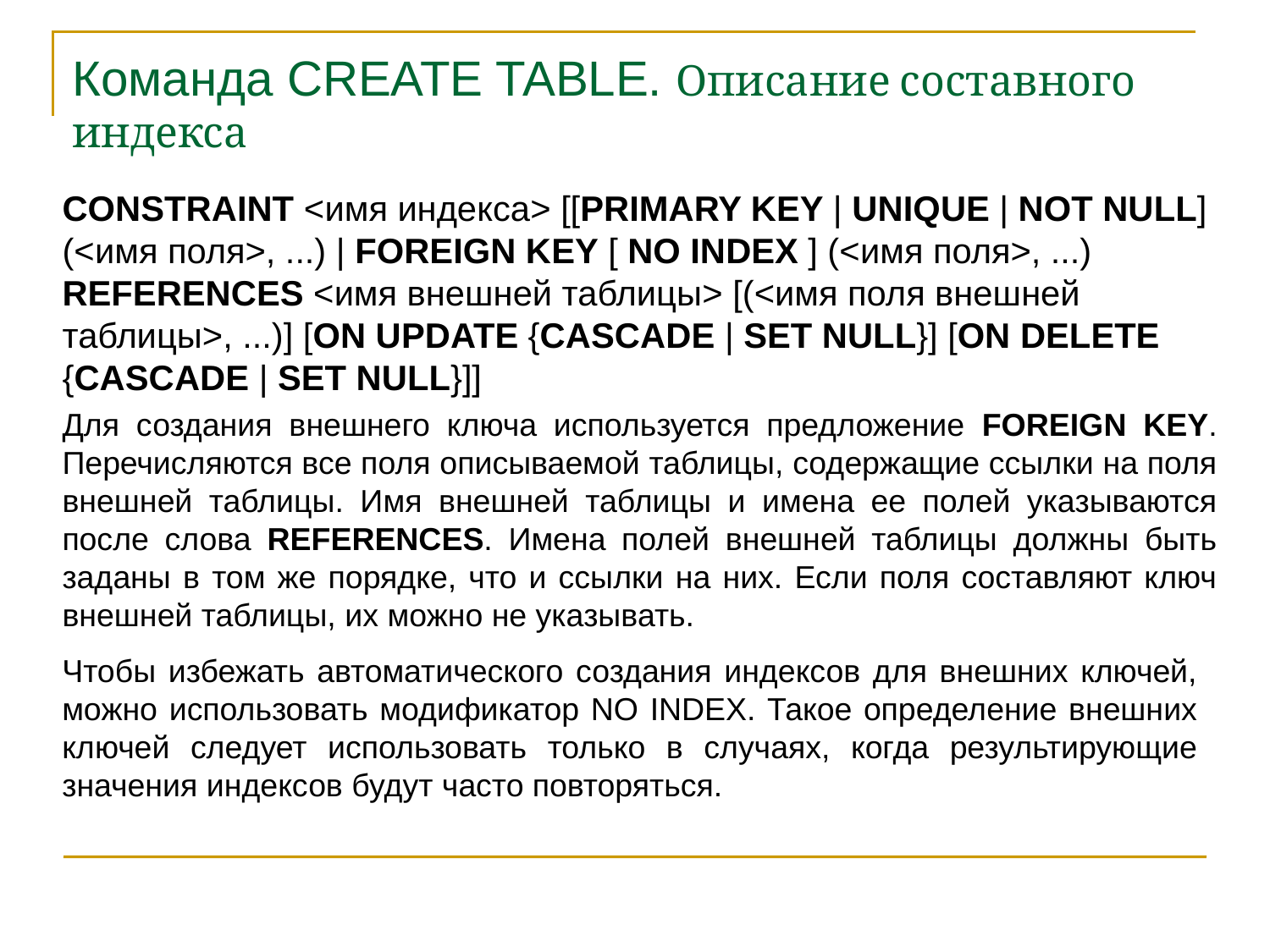

Команда CREATE TABLE. Описание составного индекса
CONSTRAINT <имя индекса> [[PRIMARY KEY | UNIQUE | NOT NULL] (<имя поля>, ...) | FOREIGN KEY [ NO INDEX ] (<имя поля>, ...) REFERENCES <имя внешней таблицы> [(<имя поля внешней таблицы>, ...)] [ON UPDATE {CASCADE | SET NULL}] [ON DELETE {CASCADE | SET NULL}]]
Для создания внешнего ключа используется предложение FOREIGN KEY. Перечисляются все поля описываемой таблицы, содержащие ссылки на поля внешней таблицы. Имя внешней таблицы и имена ее полей указываются после слова REFERENCES. Имена полей внешней таблицы должны быть заданы в том же порядке, что и ссылки на них. Если поля составляют ключ внешней таблицы, их можно не указывать.
Чтобы избежать автоматического создания индексов для внешних ключей, можно использовать модификатор NO INDEX. Такое определение внешних ключей следует использовать только в случаях, когда результирующие значения индексов будут часто повторяться.
5